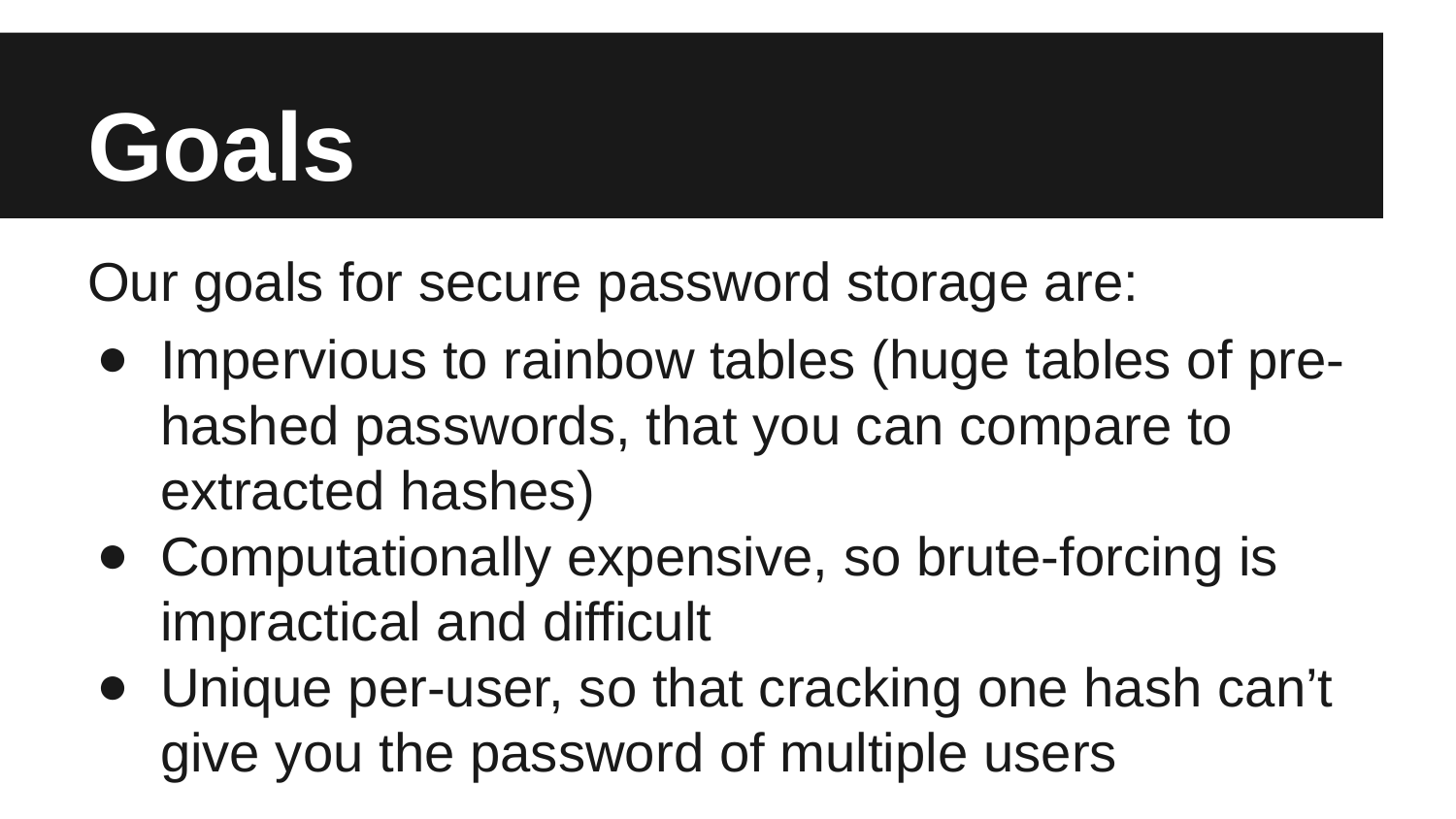

# Goals
Our goals for secure password storage are:
Impervious to rainbow tables (huge tables of pre-hashed passwords, that you can compare to extracted hashes)
Computationally expensive, so brute-forcing is impractical and difficult
Unique per-user, so that cracking one hash can’t give you the password of multiple users